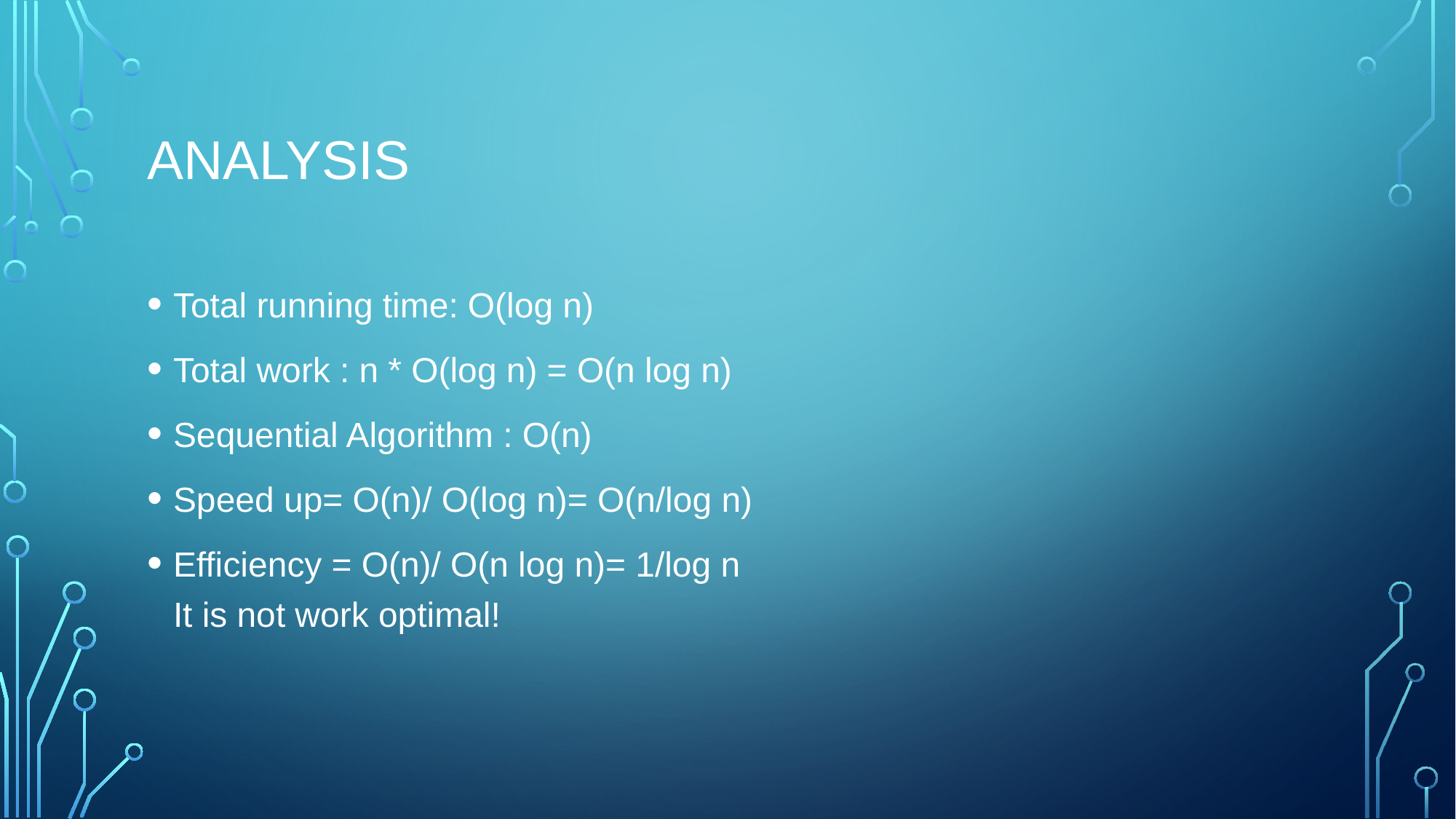

# Analysis
Total running time: O(log n)
Total work : n * O(log n) = O(n log n)
Sequential Algorithm : O(n)
Speed up= O(n)/ O(log n)= O(n/log n)
Efficiency = O(n)/ O(n log n)= 1/log n
It is not work optimal!